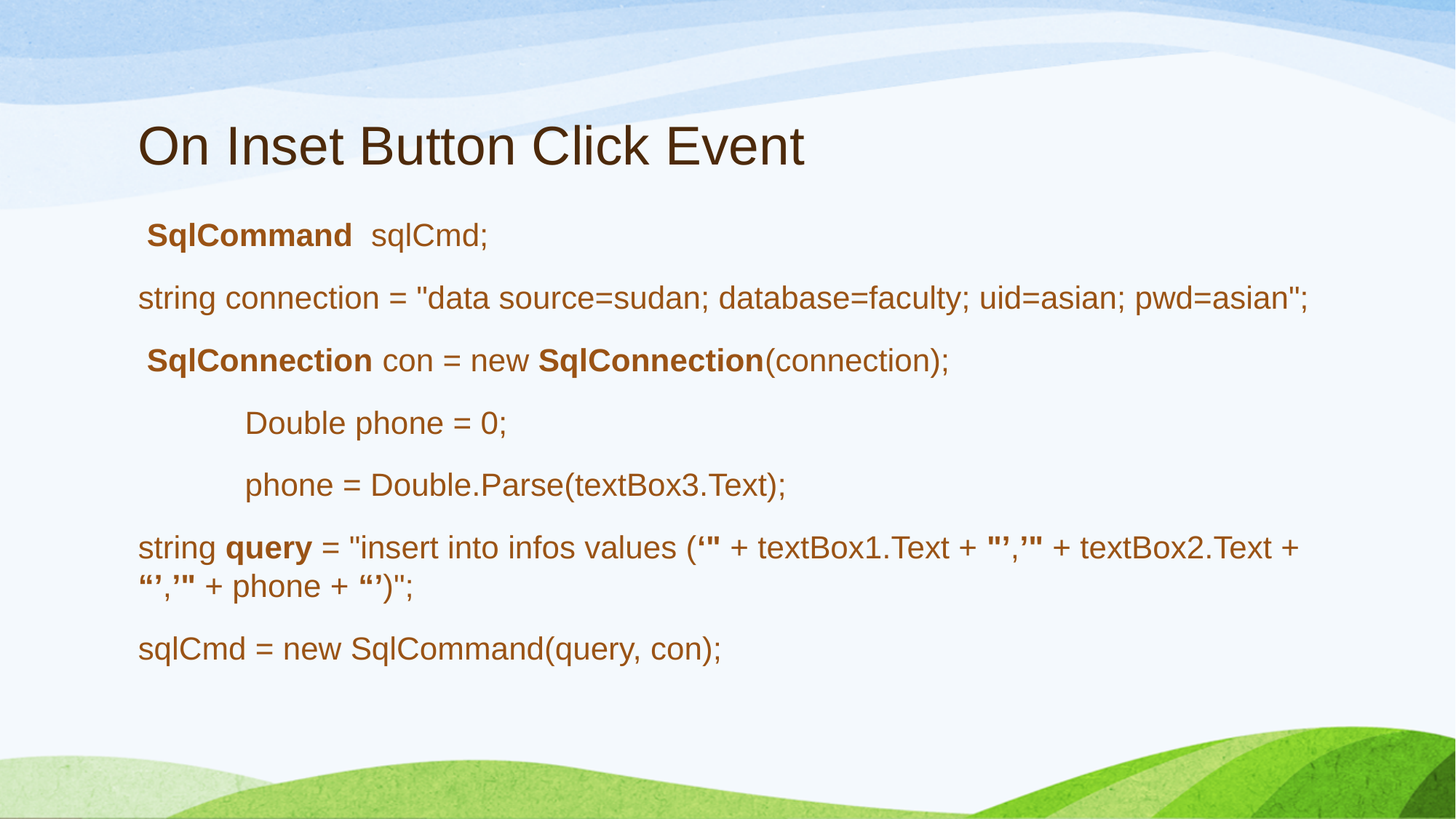

# On Inset Button Click Event
 SqlCommand  sqlCmd;
string connection = "data source=sudan; database=faculty; uid=asian; pwd=asian";
 SqlConnection con = new SqlConnection(connection);
            Double phone = 0;
            phone = Double.Parse(textBox3.Text);
string query = "insert into infos values (‘" + textBox1.Text + "’,’" + textBox2.Text + “’,’" + phone + “’)";
sqlCmd = new SqlCommand(query, con);